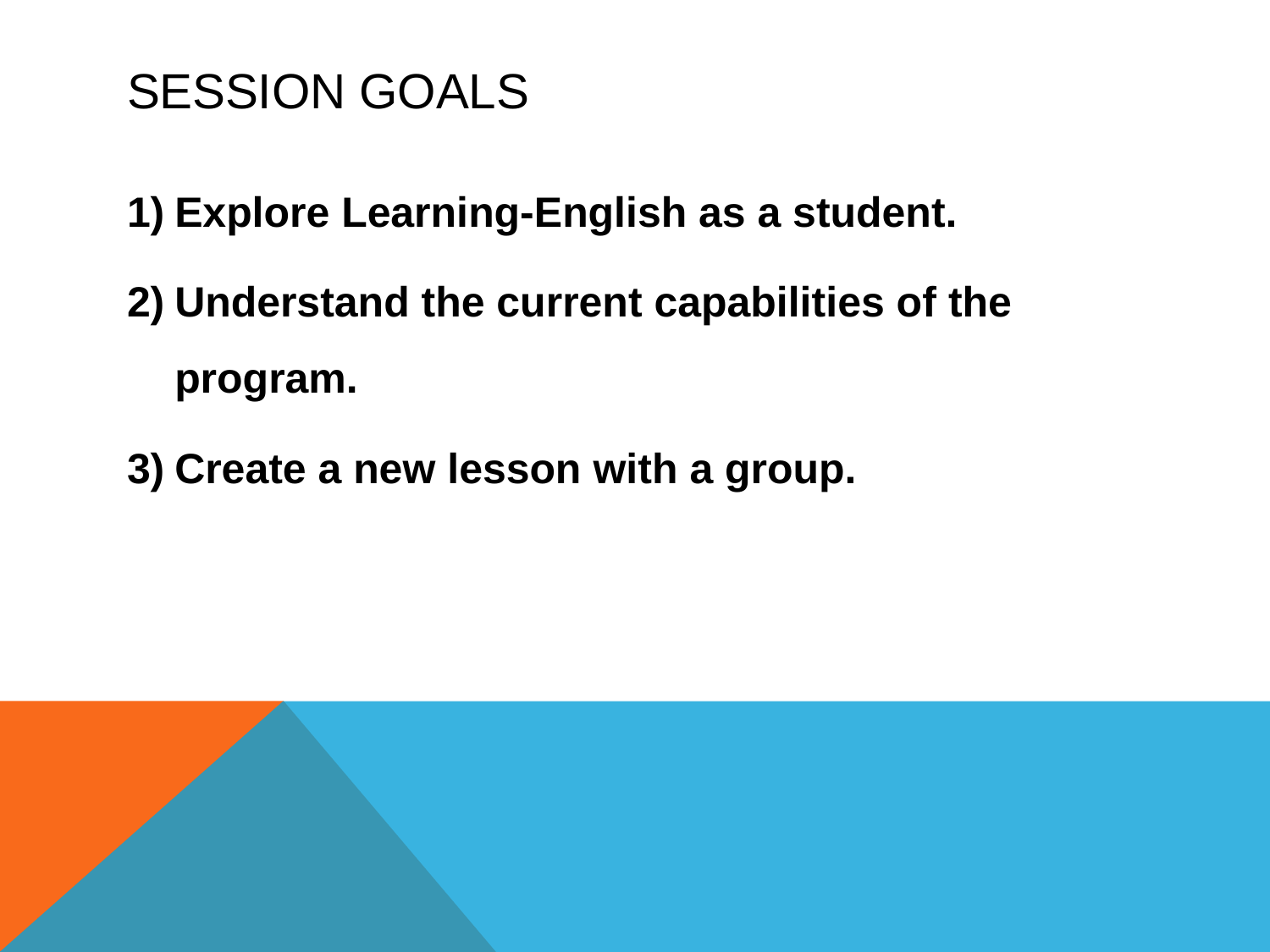

# Session goals
Explore Learning-English as a student.
Understand the current capabilities of the program.
Create a new lesson with a group.